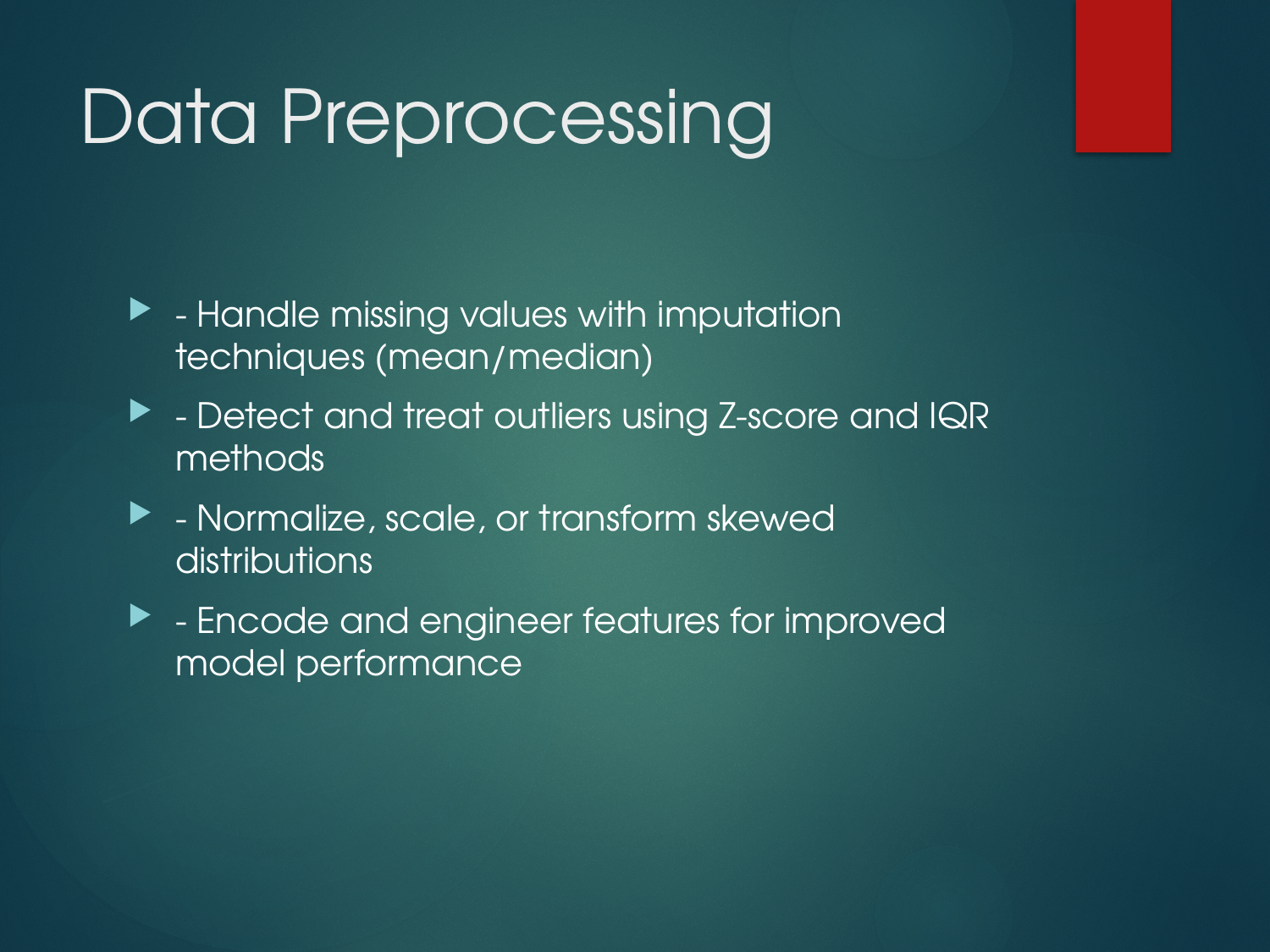

# Data Preprocessing
- Handle missing values with imputation techniques (mean/median)
- Detect and treat outliers using Z-score and IQR methods
- Normalize, scale, or transform skewed distributions
- Encode and engineer features for improved model performance